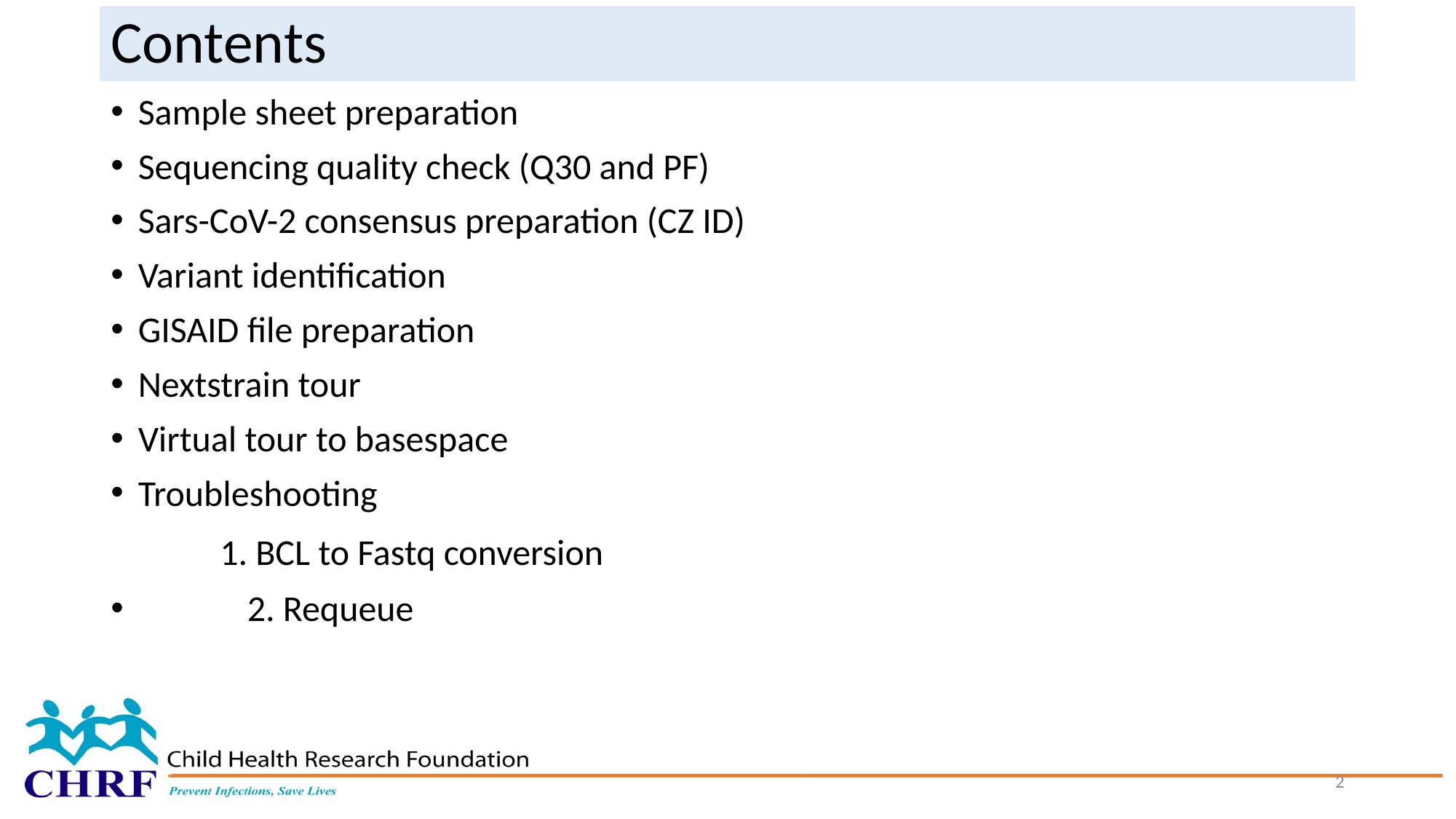

# Contents
Sample sheet preparation
Sequencing quality check (Q30 and PF)
Sars-CoV-2 consensus preparation (CZ ID)
Variant identification
GISAID file preparation
Nextstrain tour
Virtual tour to basespace
Troubleshooting
	1. BCL to Fastq conversion
	2. Requeue

2